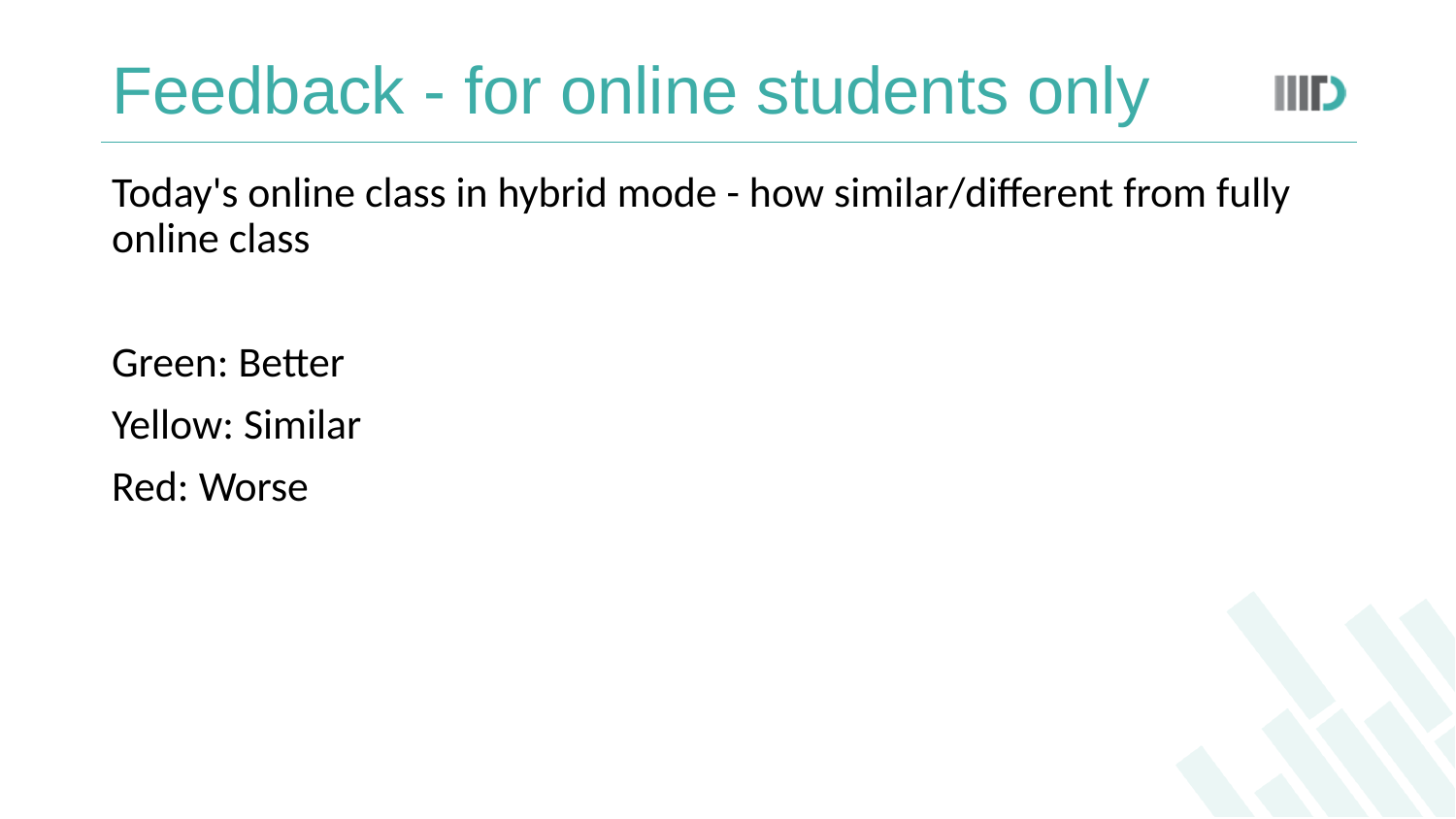

# Feedback - for online students only
Today's online class in hybrid mode - how similar/different from fully online class

Green: Better
Yellow: Similar
Red: Worse